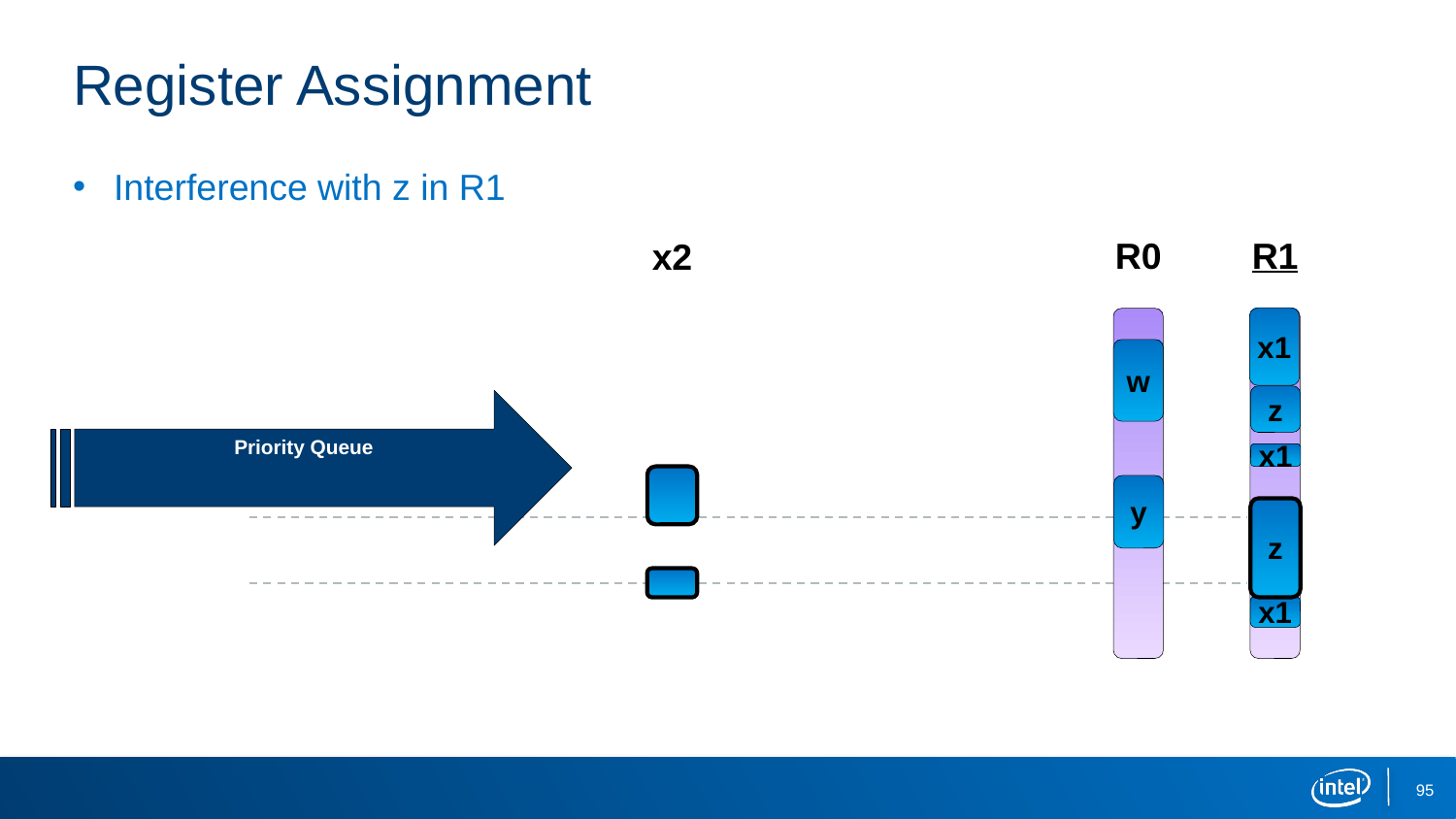

# Register Assignment
Interference with z in R1

R0
R1
x2
x1

w
z
Priority Queue
x1

y
z

x1
95